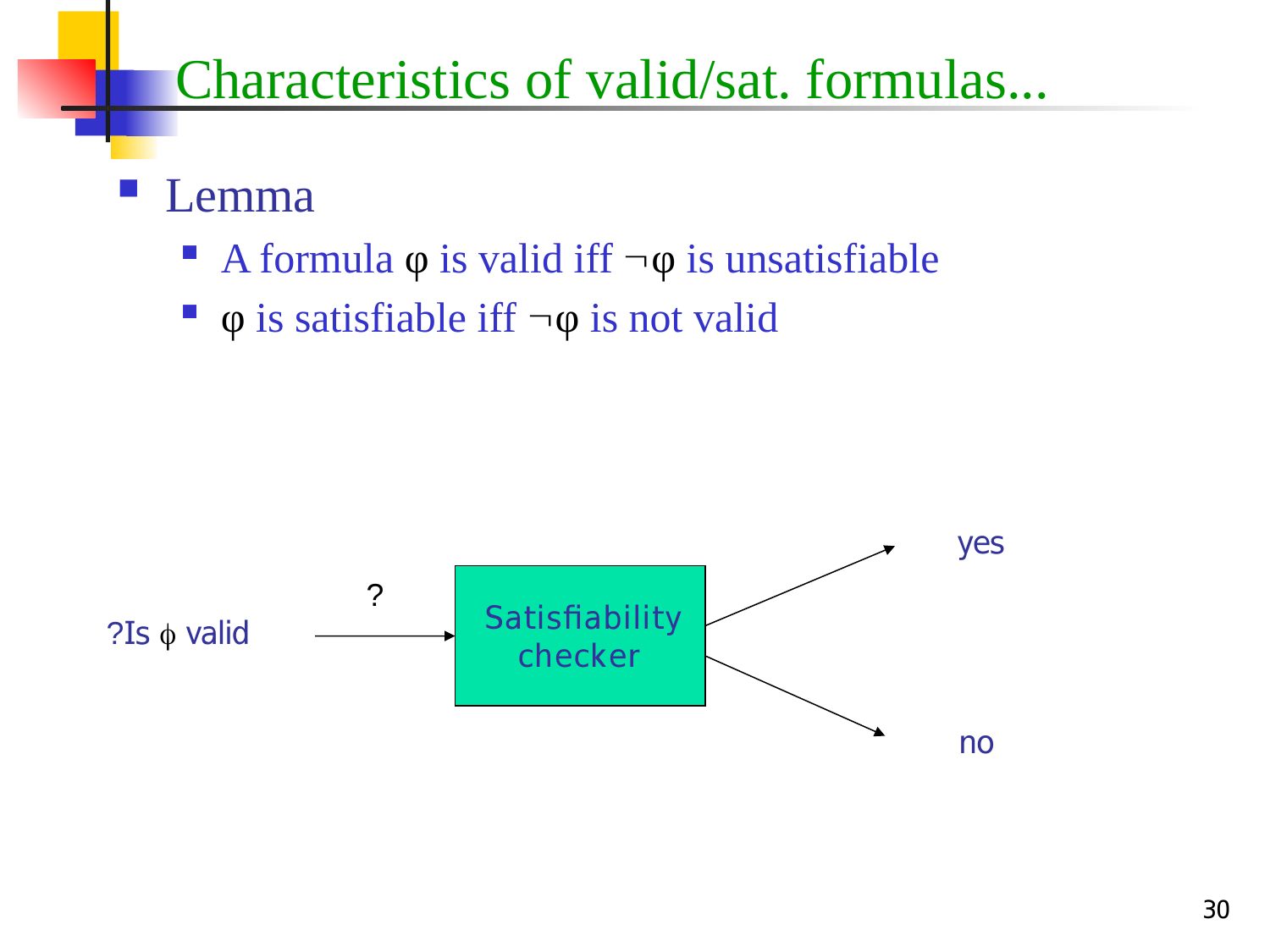

# Characteristics of valid/sat. formulas...
Lemma
A formula φ is valid iff ¬φ is unsatisfiable
φ is satisfiable iff ¬φ is not valid

yes

Satisfiability
checker
?
Is φ valid?

no
30